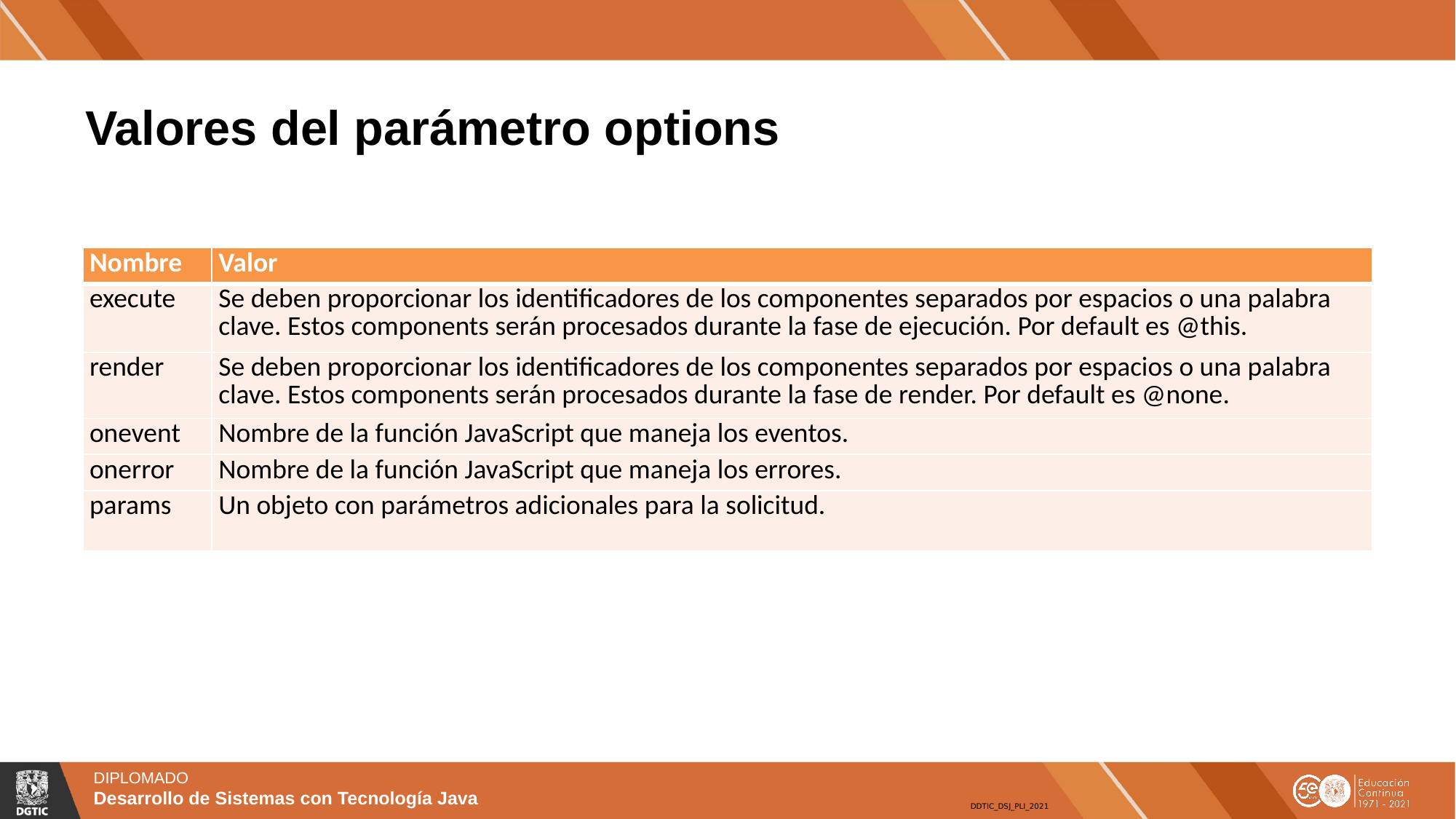

# Valores del parámetro options
| Nombre | Valor |
| --- | --- |
| execute | Se deben proporcionar los identificadores de los componentes separados por espacios o una palabra clave. Estos components serán procesados durante la fase de ejecución. Por default es @this. |
| render | Se deben proporcionar los identificadores de los componentes separados por espacios o una palabra clave. Estos components serán procesados durante la fase de render. Por default es @none. |
| onevent | Nombre de la función JavaScript que maneja los eventos. |
| onerror | Nombre de la función JavaScript que maneja los errores. |
| params | Un objeto con parámetros adicionales para la solicitud. |